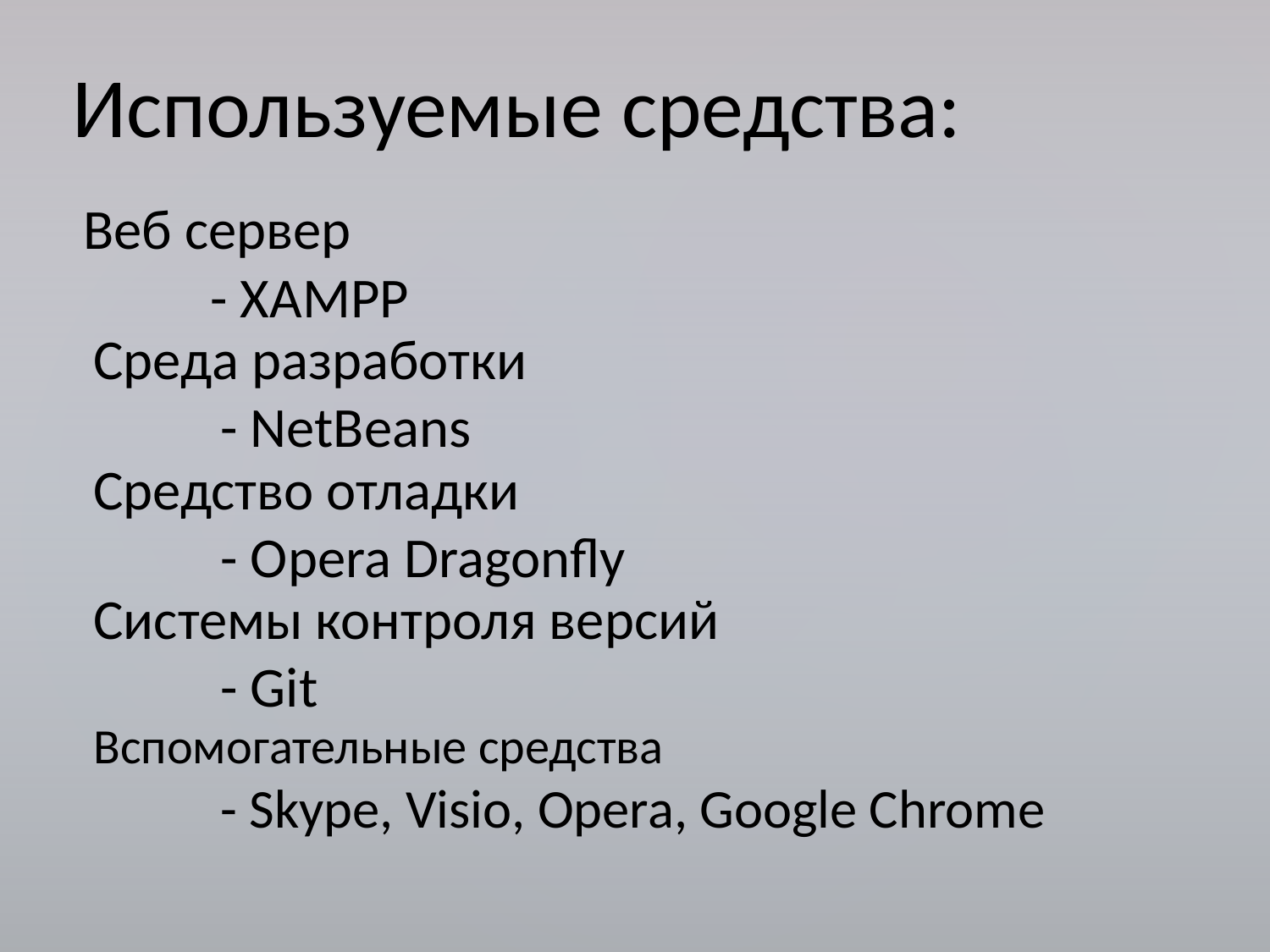

Используемые средства:
Веб сервер
	- XAMPP
Среда разработки
	- NetBeans
Средство отладки
	- Opera Dragonfly
Системы контроля версий
	- Git
Вспомогательные средства
	- Skype, Visio, Opera, Google Chrome